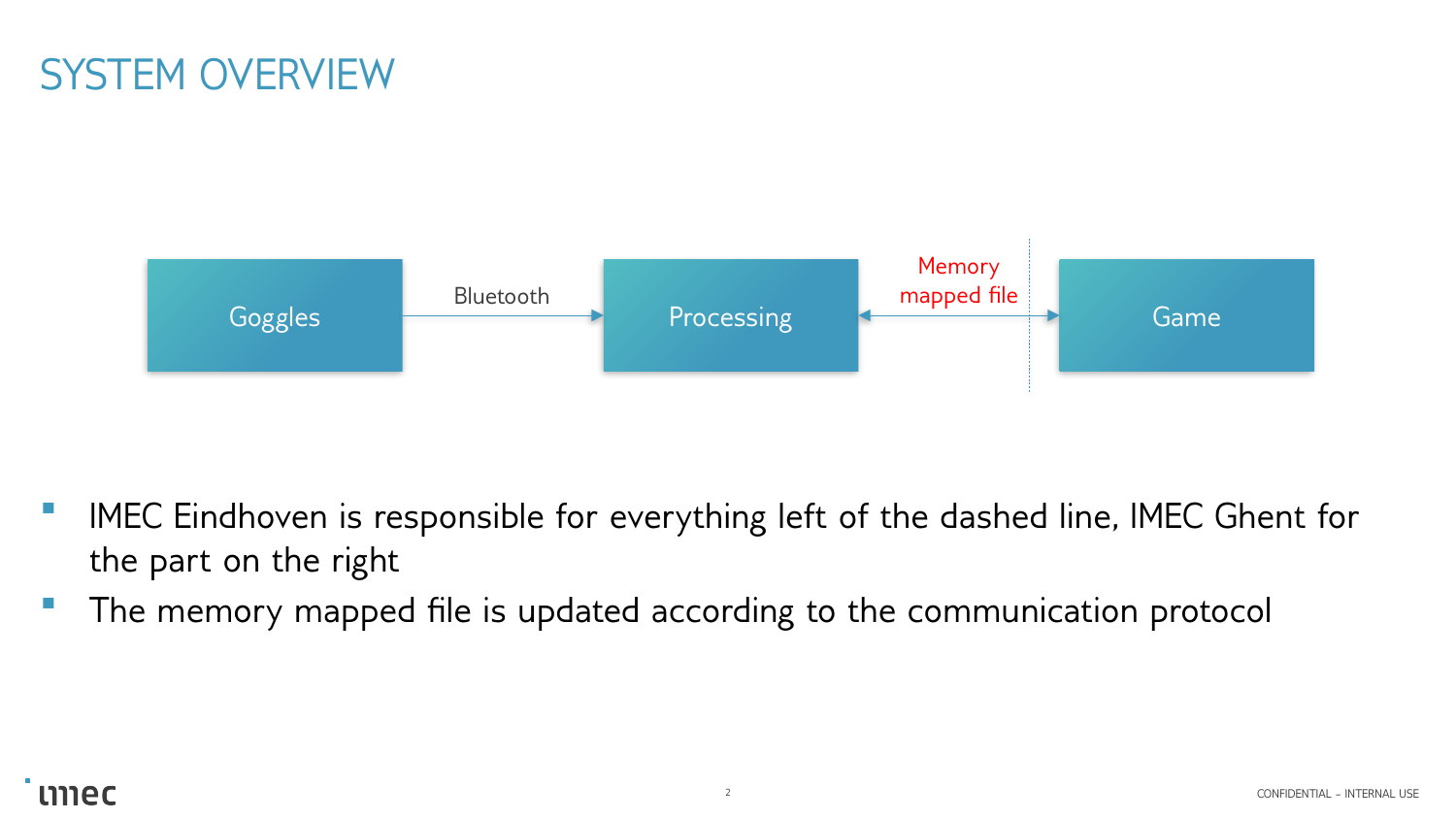

# System overview

Memory mapped file
Goggles
Processing
Game
Bluetooth
IMEC Eindhoven is responsible for everything left of the dashed line, IMEC Ghent for the part on the right
The memory mapped file is updated according to the communication protocol
2